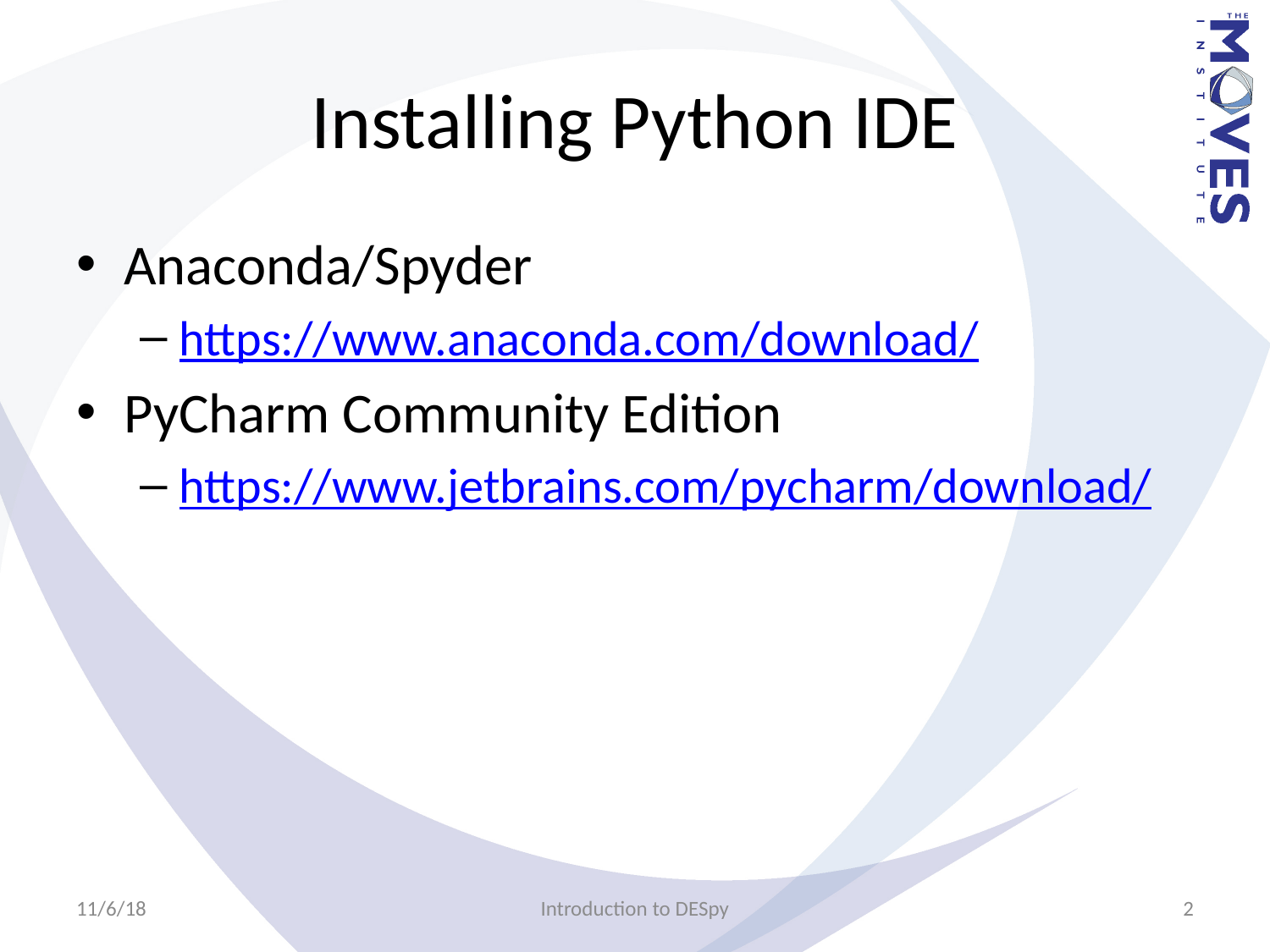

# Installing Python IDE
Anaconda/Spyder
https://www.anaconda.com/download/
PyCharm Community Edition
https://www.jetbrains.com/pycharm/download/
11/6/18
Introduction to DESpy
2